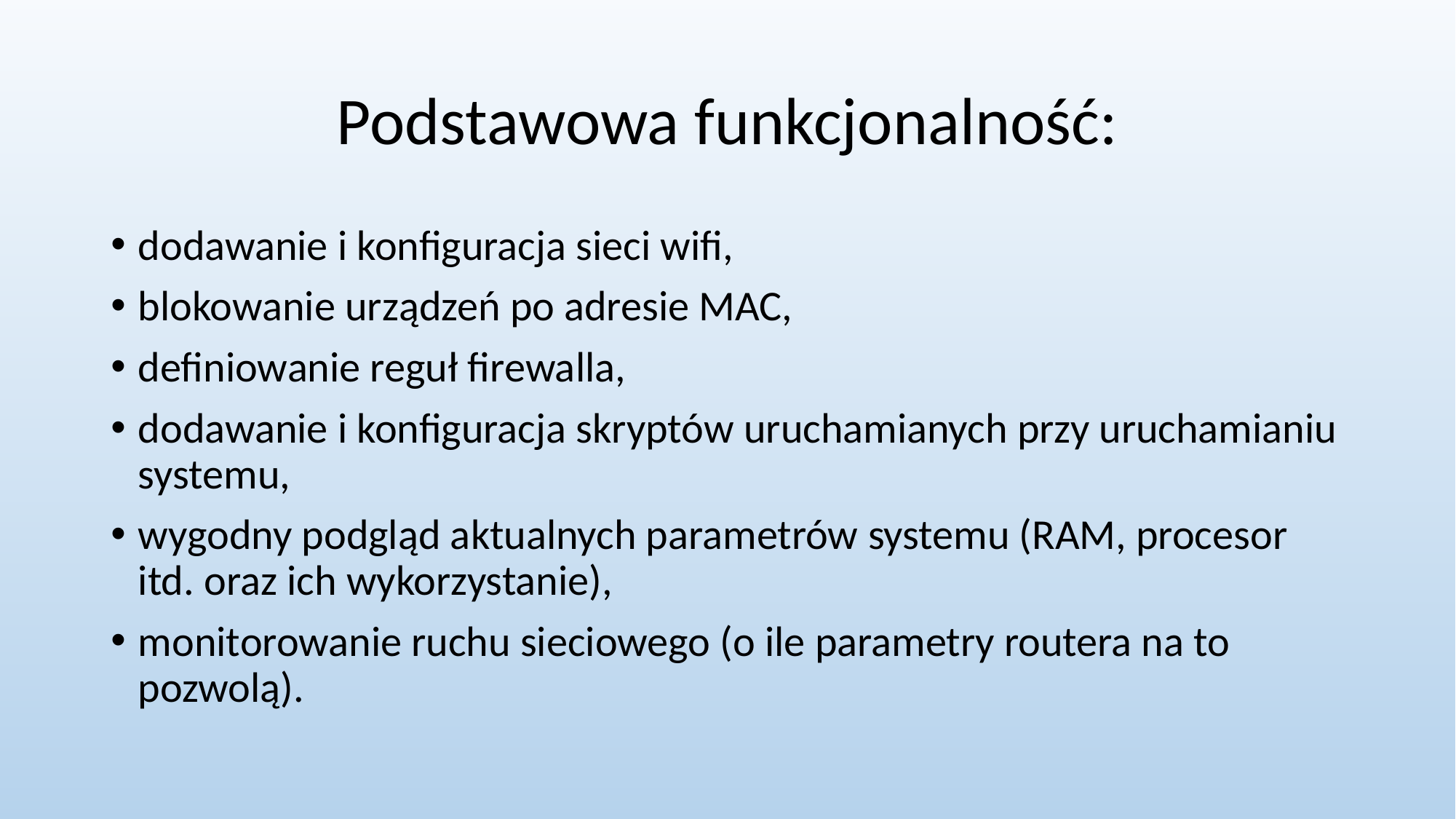

# Podstawowa funkcjonalność:
dodawanie i konfiguracja sieci wifi,
blokowanie urządzeń po adresie MAC,
definiowanie reguł firewalla,
dodawanie i konfiguracja skryptów uruchamianych przy uruchamianiu systemu,
wygodny podgląd aktualnych parametrów systemu (RAM, procesor itd. oraz ich wykorzystanie),
monitorowanie ruchu sieciowego (o ile parametry routera na to pozwolą).